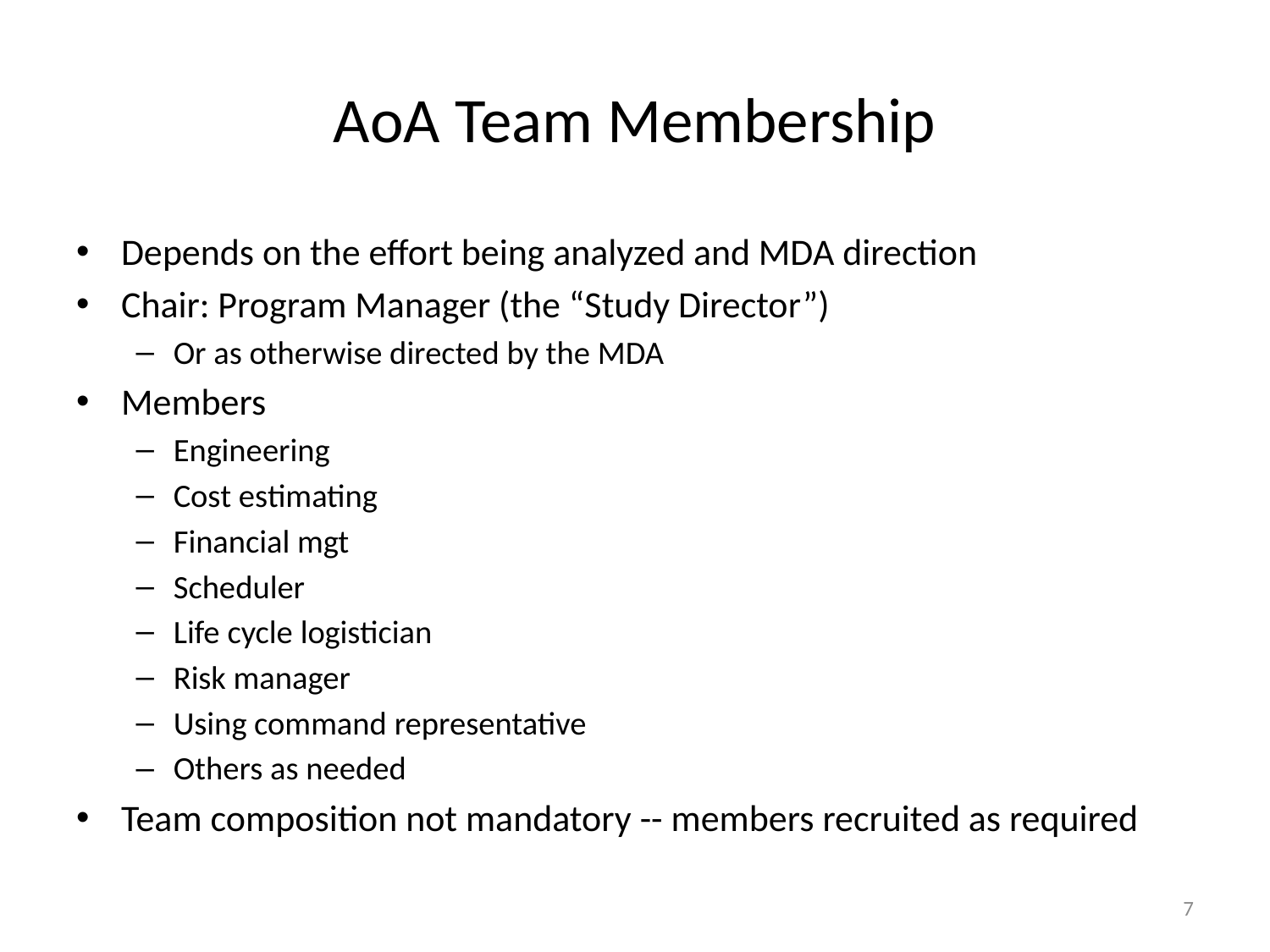

# AoA Team Membership
Depends on the effort being analyzed and MDA direction
Chair: Program Manager (the “Study Director”)
Or as otherwise directed by the MDA
Members
Engineering
Cost estimating
Financial mgt
Scheduler
Life cycle logistician
Risk manager
Using command representative
Others as needed
Team composition not mandatory -- members recruited as required

7